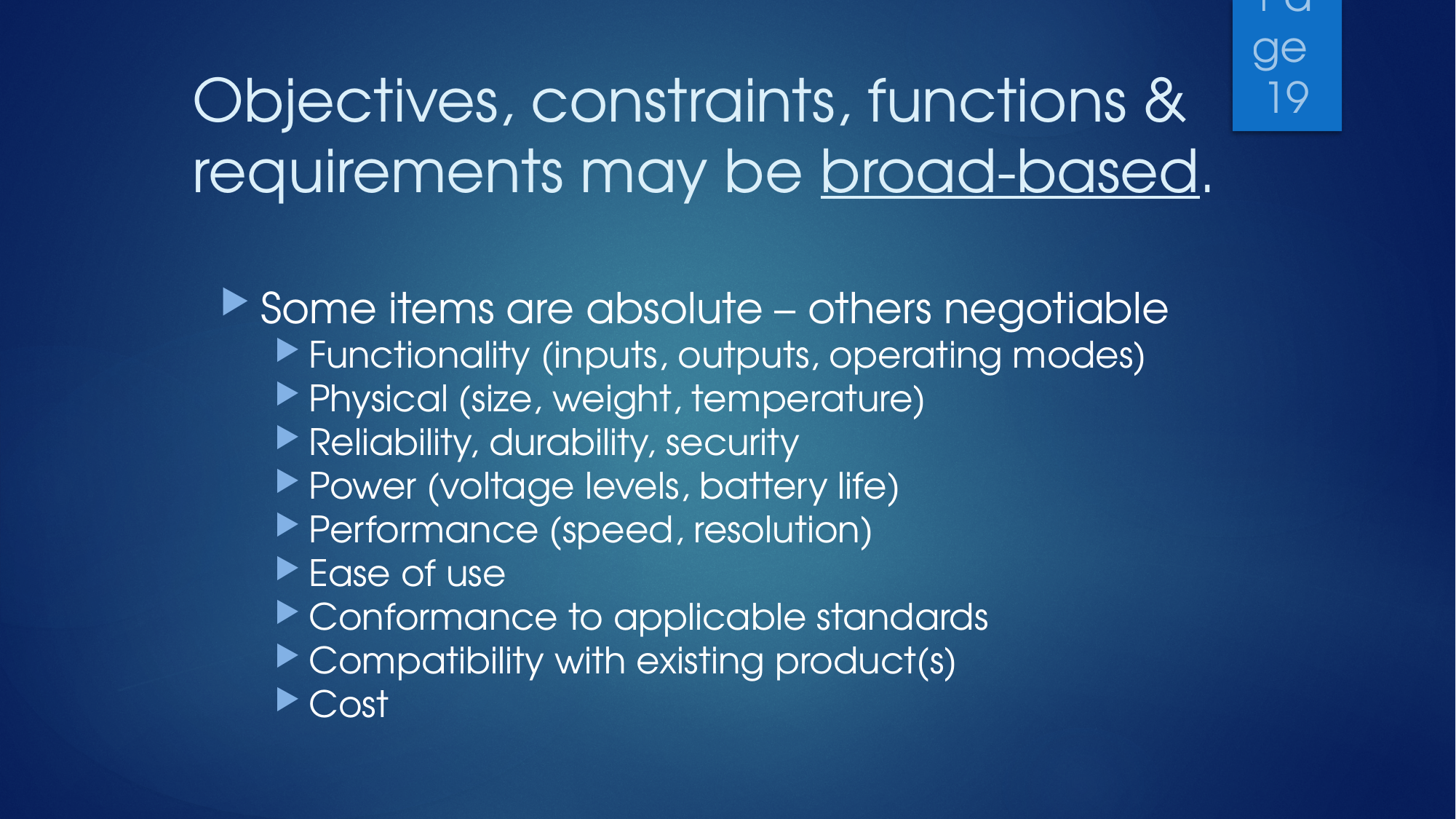

# Objectives, constraints, functions & requirements may be broad-based.

Some items are absolute – others negotiable
Functionality (inputs, outputs, operating modes)
Physical (size, weight, temperature)
Reliability, durability, security
Power (voltage levels, battery life)
Performance (speed, resolution)
Ease of use
Conformance to applicable standards
Compatibility with existing product(s)
Cost
Page 19